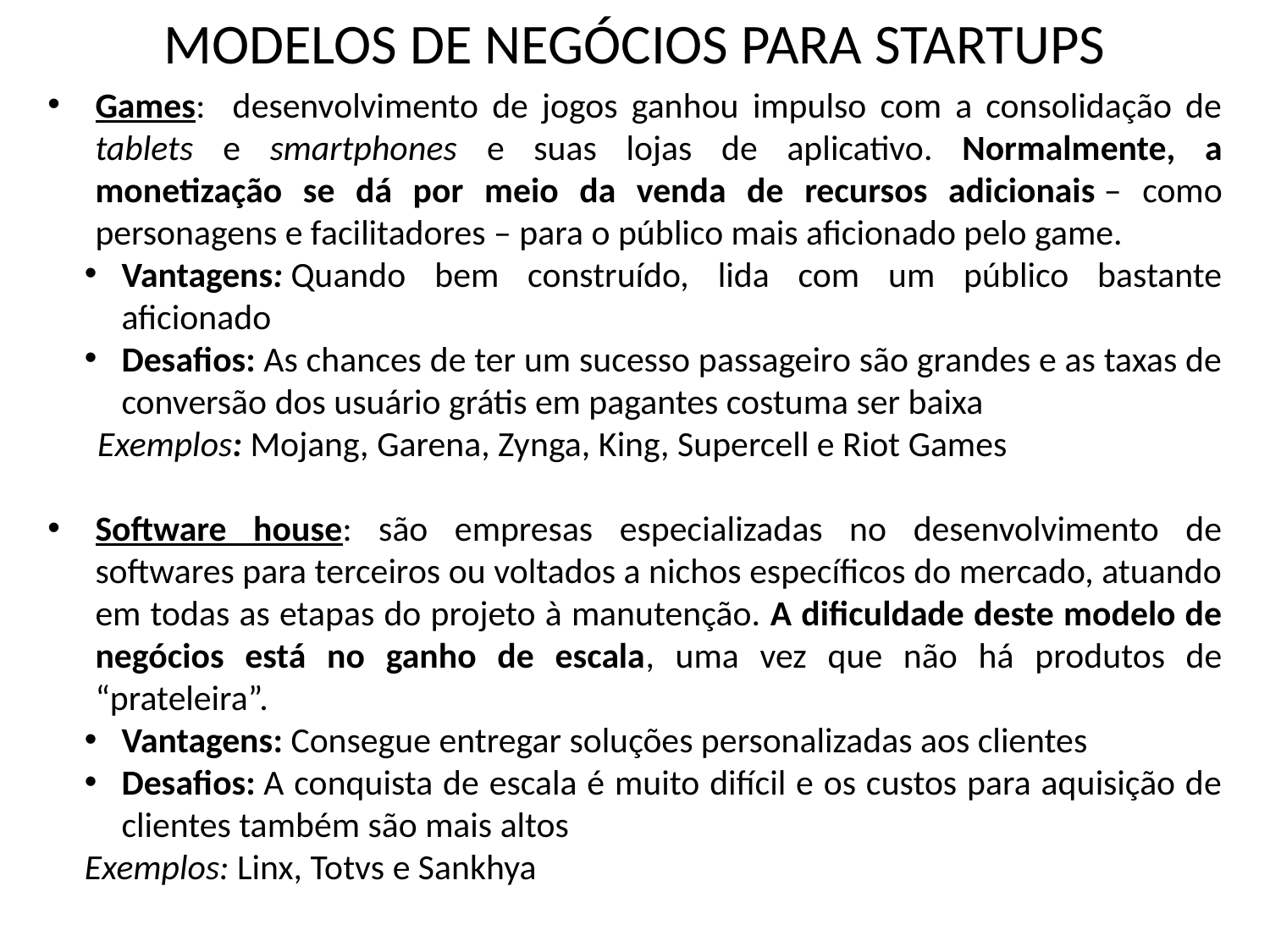

# MODELOS DE NEGÓCIOS PARA STARTUPS
Games:  desenvolvimento de jogos ganhou impulso com a consolidação de tablets e smartphones e suas lojas de aplicativo. Normalmente, a monetização se dá por meio da venda de recursos adicionais – como personagens e facilitadores – para o público mais aficionado pelo game.
Vantagens: Quando bem construído, lida com um público bastante aficionado
Desafios: As chances de ter um sucesso passageiro são grandes e as taxas de conversão dos usuário grátis em pagantes costuma ser baixa
Exemplos: Mojang, Garena, Zynga, King, Supercell e Riot Games

Software house: são empresas especializadas no desenvolvimento de softwares para terceiros ou voltados a nichos específicos do mercado, atuando em todas as etapas do projeto à manutenção. A dificuldade deste modelo de negócios está no ganho de escala, uma vez que não há produtos de “prateleira”.
Vantagens: Consegue entregar soluções personalizadas aos clientes
Desafios: A conquista de escala é muito difícil e os custos para aquisição de clientes também são mais altos
Exemplos: Linx, Totvs e Sankhya